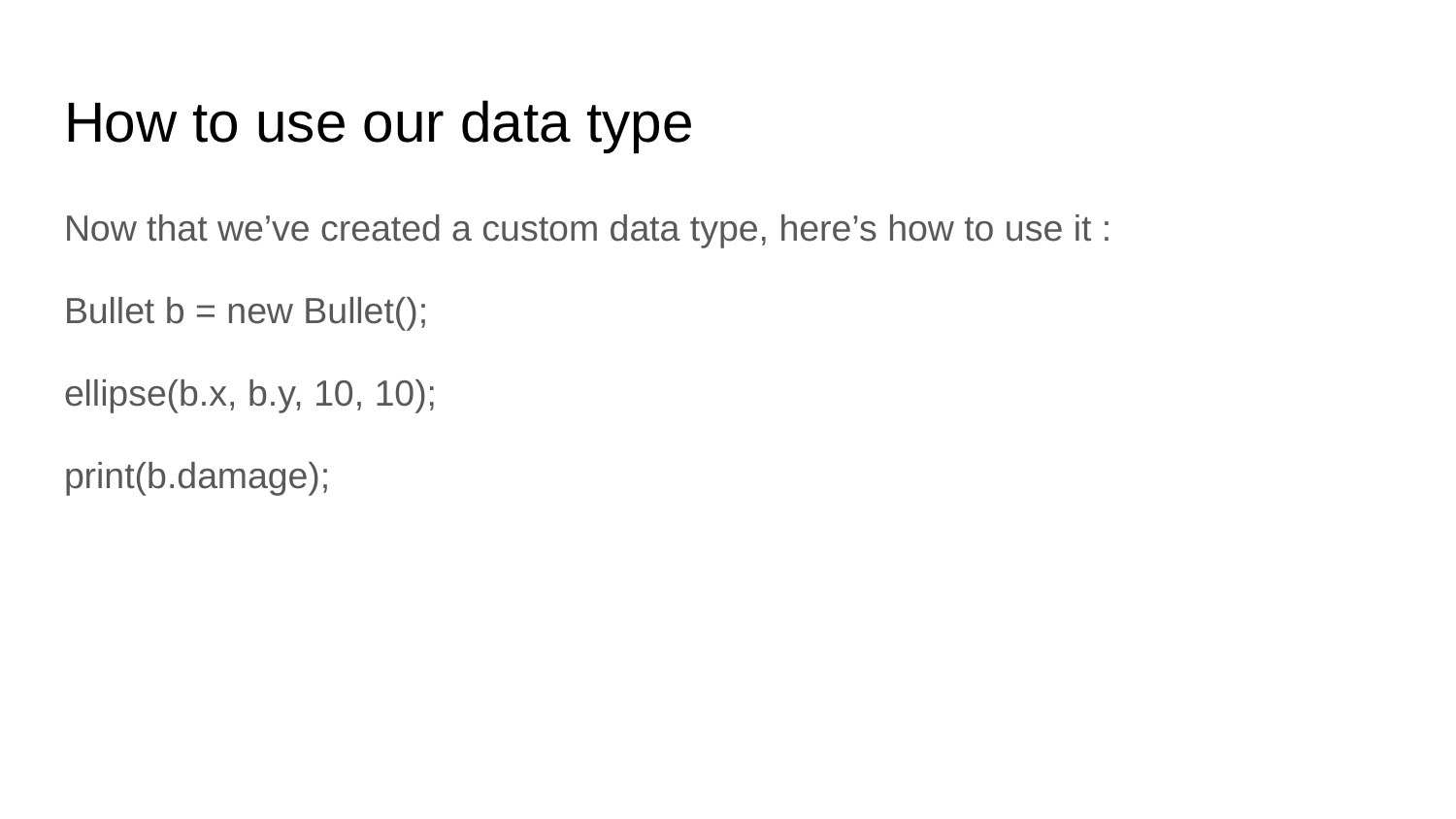

# How to use our data type
Now that we’ve created a custom data type, here’s how to use it :
Bullet b = new Bullet();
ellipse(b.x, b.y, 10, 10);
print(b.damage);